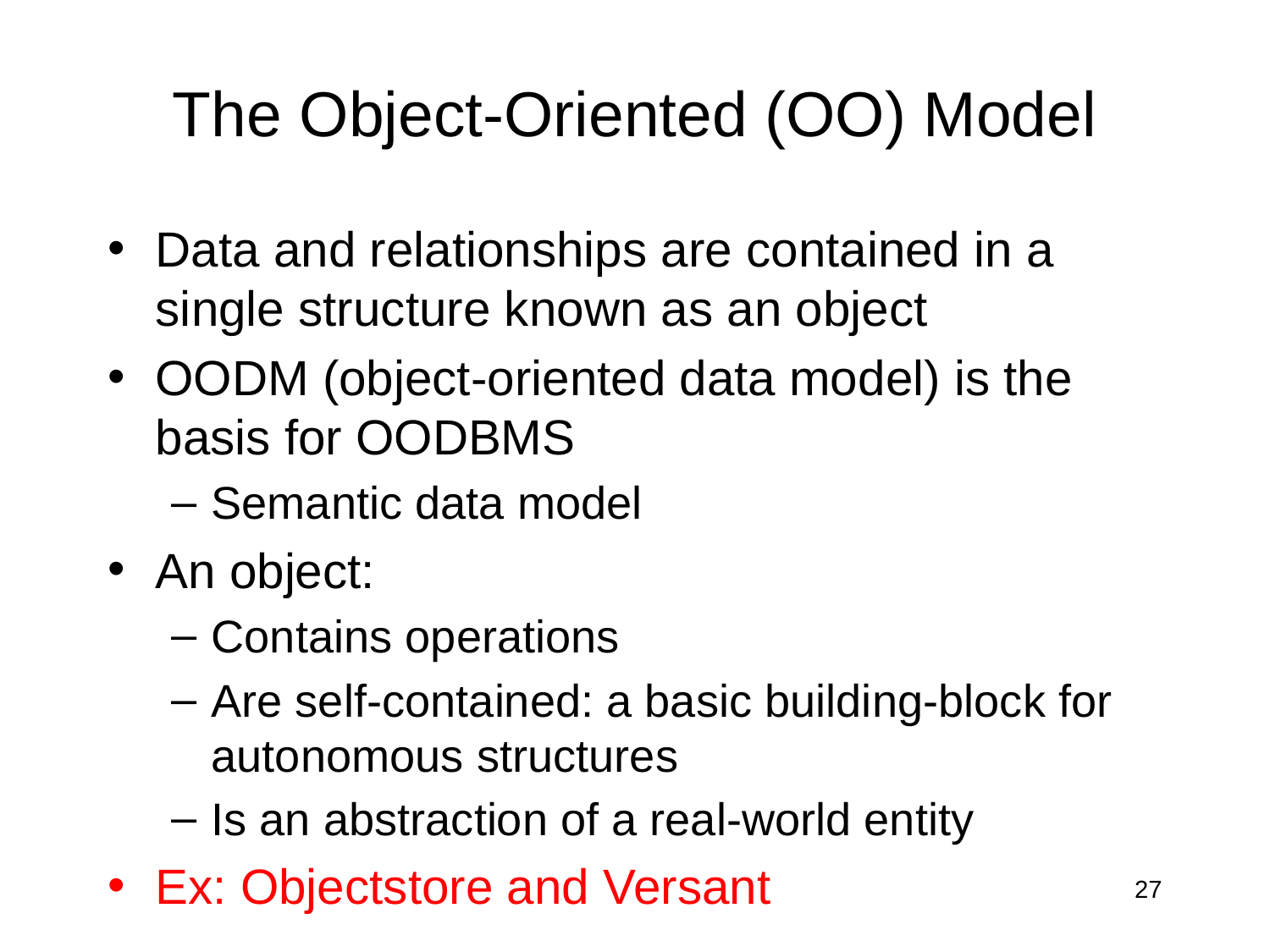

# The Object-Oriented (OO) Model
Data and relationships are contained in a single structure known as an object
OODM (object-oriented data model) is the basis for OODBMS
Semantic data model
An object:
Contains operations
Are self-contained: a basic building-block for autonomous structures
Is an abstraction of a real-world entity
Ex: Objectstore and Versant